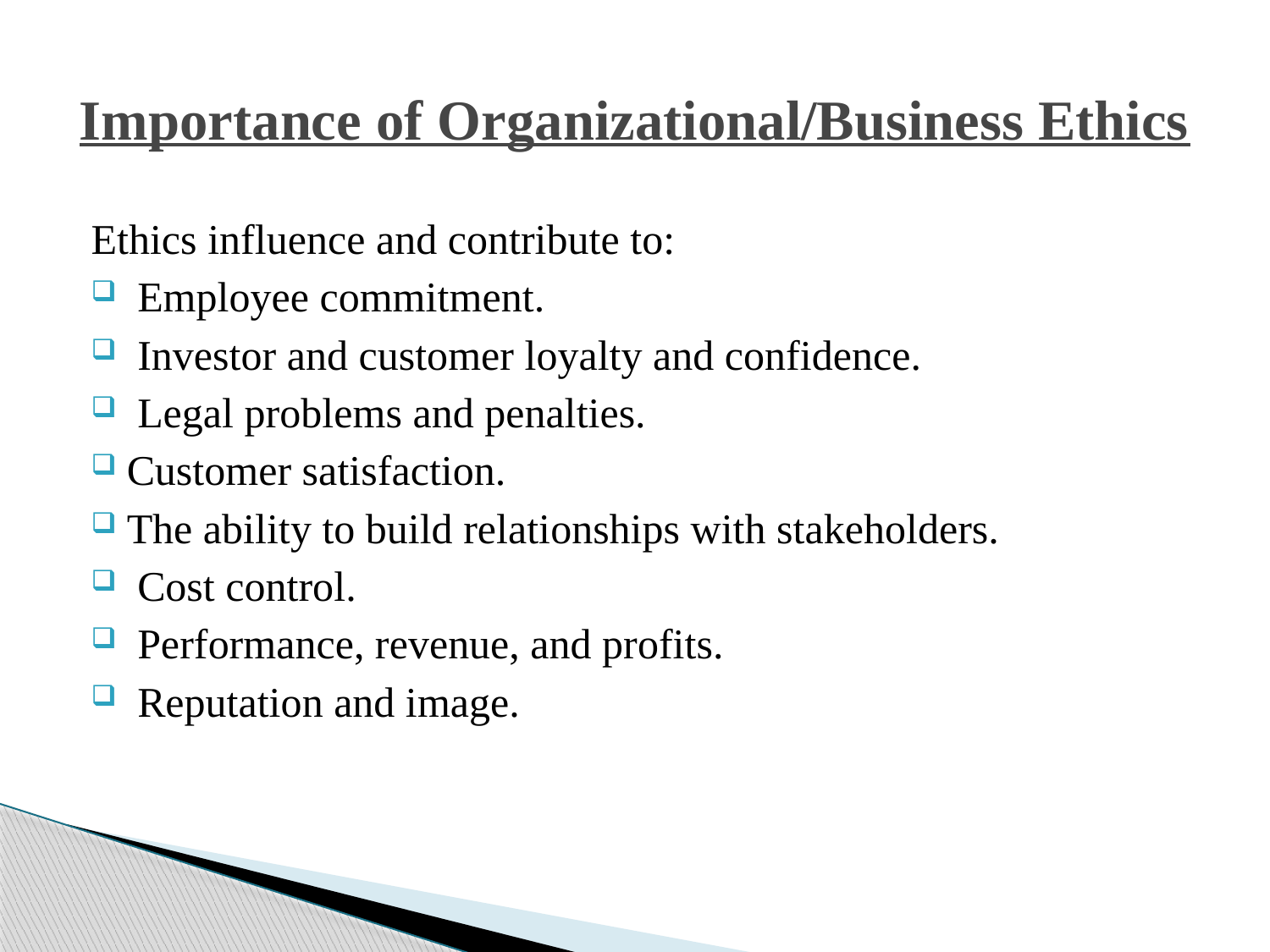

# Importance of Organizational/Business Ethics
Ethics influence and contribute to:
 Employee commitment.
 Investor and customer loyalty and confidence.
 Legal problems and penalties.
Customer satisfaction.
The ability to build relationships with stakeholders.
 Cost control.
 Performance, revenue, and profits.
 Reputation and image.